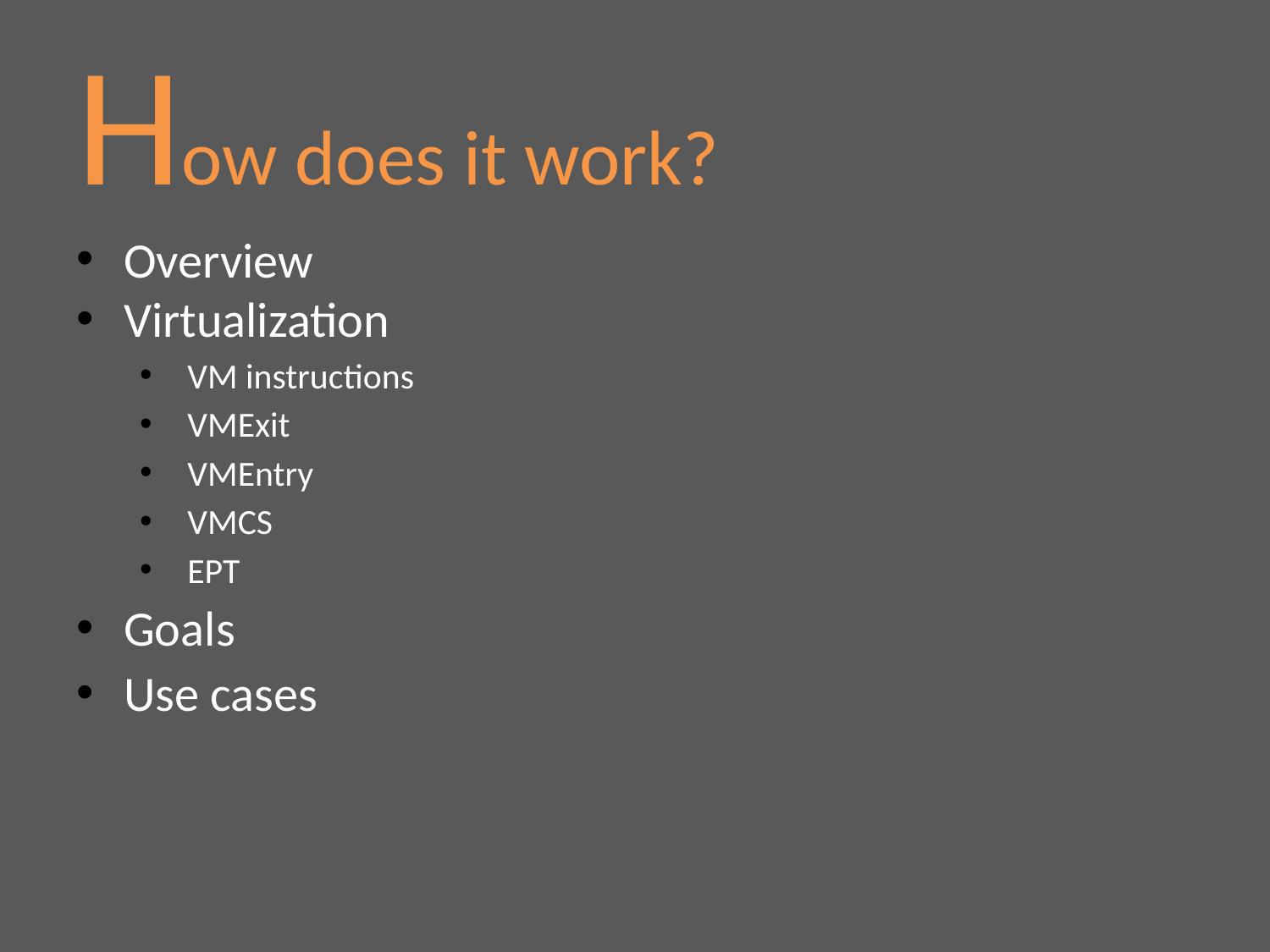

# How does it work?
Overview
Virtualization
VM instructions
VMExit
VMEntry
VMCS
EPT
Goals
Use cases